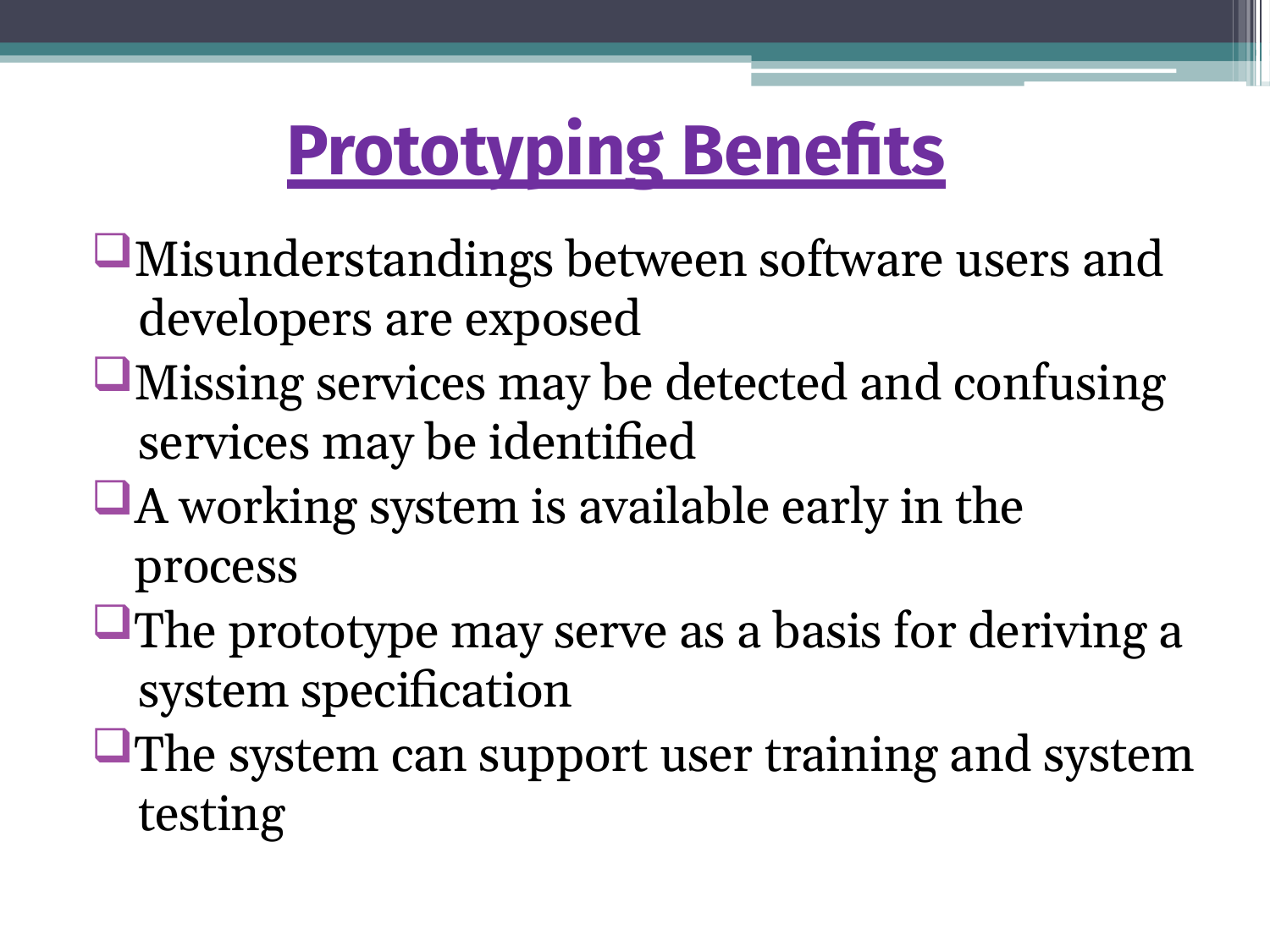

# Prototyping Benefits
Misunderstandings between software users and  developers are exposed
Missing services may be detected and confusing  services may be identified
A working system is available early in the process
The prototype may serve as a basis for deriving a  system specification
The system can support user training and system  testing